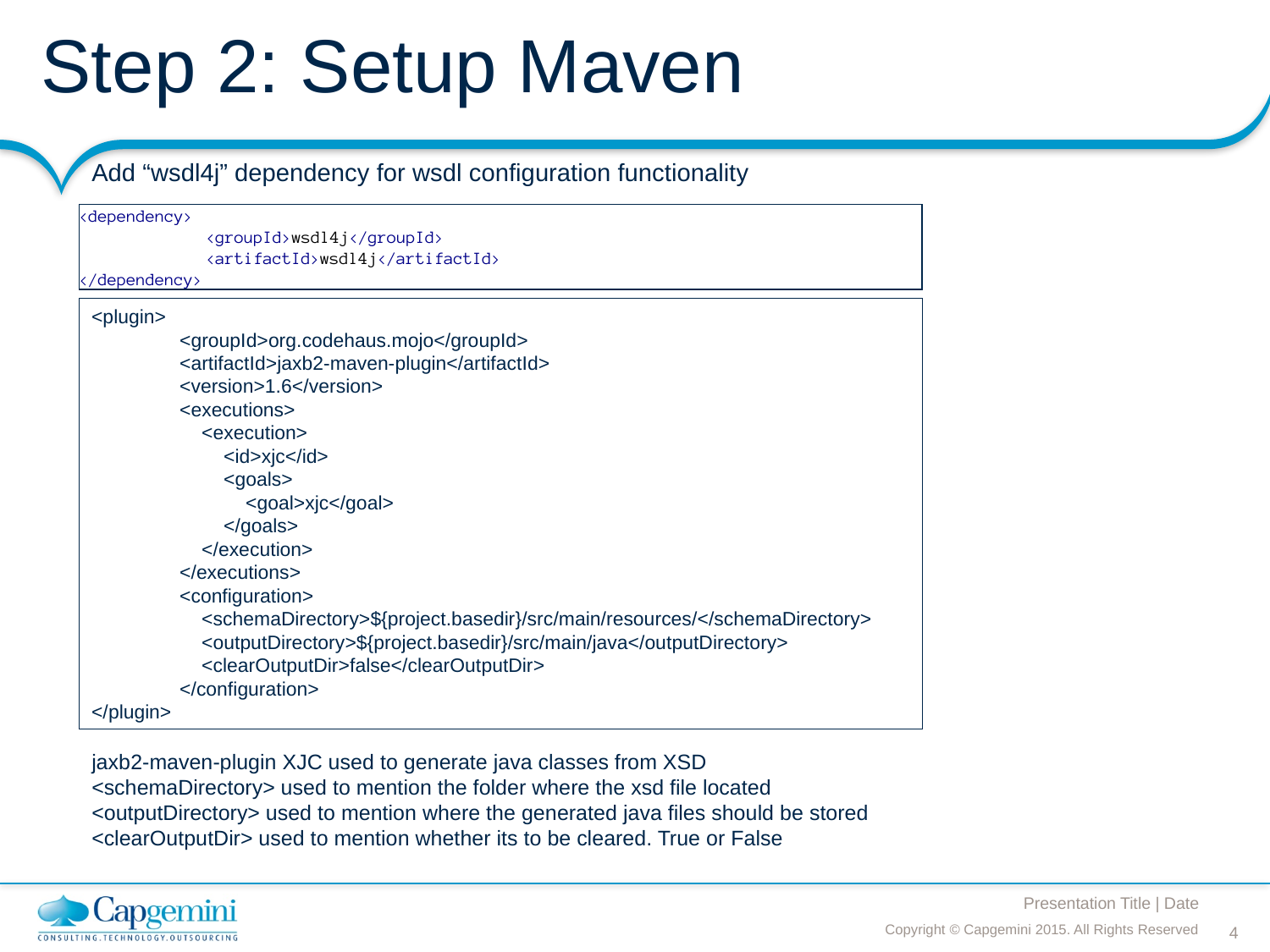

# Step 2: Setup Maven
Add “wsdl4j” dependency for wsdl configuration functionality
<dependency>
	<groupId>wsdl4j</groupId>
	<artifactId>wsdl4j</artifactId>
</dependency>
<plugin>
                <groupId>org.codehaus.mojo</groupId>
                <artifactId>jaxb2-maven-plugin</artifactId>
                <version>1.6</version>
                <executions>
                    <execution>
                        <id>xjc</id>
                        <goals>
                            <goal>xjc</goal>
                        </goals>
                    </execution>
                </executions>
                <configuration>
                    <schemaDirectory>${project.basedir}/src/main/resources/</schemaDirectory>
                    <outputDirectory>${project.basedir}/src/main/java</outputDirectory>
                    <clearOutputDir>false</clearOutputDir>
                </configuration>
</plugin>
jaxb2-maven-plugin XJC used to generate java classes from XSD
<schemaDirectory> used to mention the folder where the xsd file located
<outputDirectory> used to mention where the generated java files should be stored
<clearOutputDir> used to mention whether its to be cleared. True or False